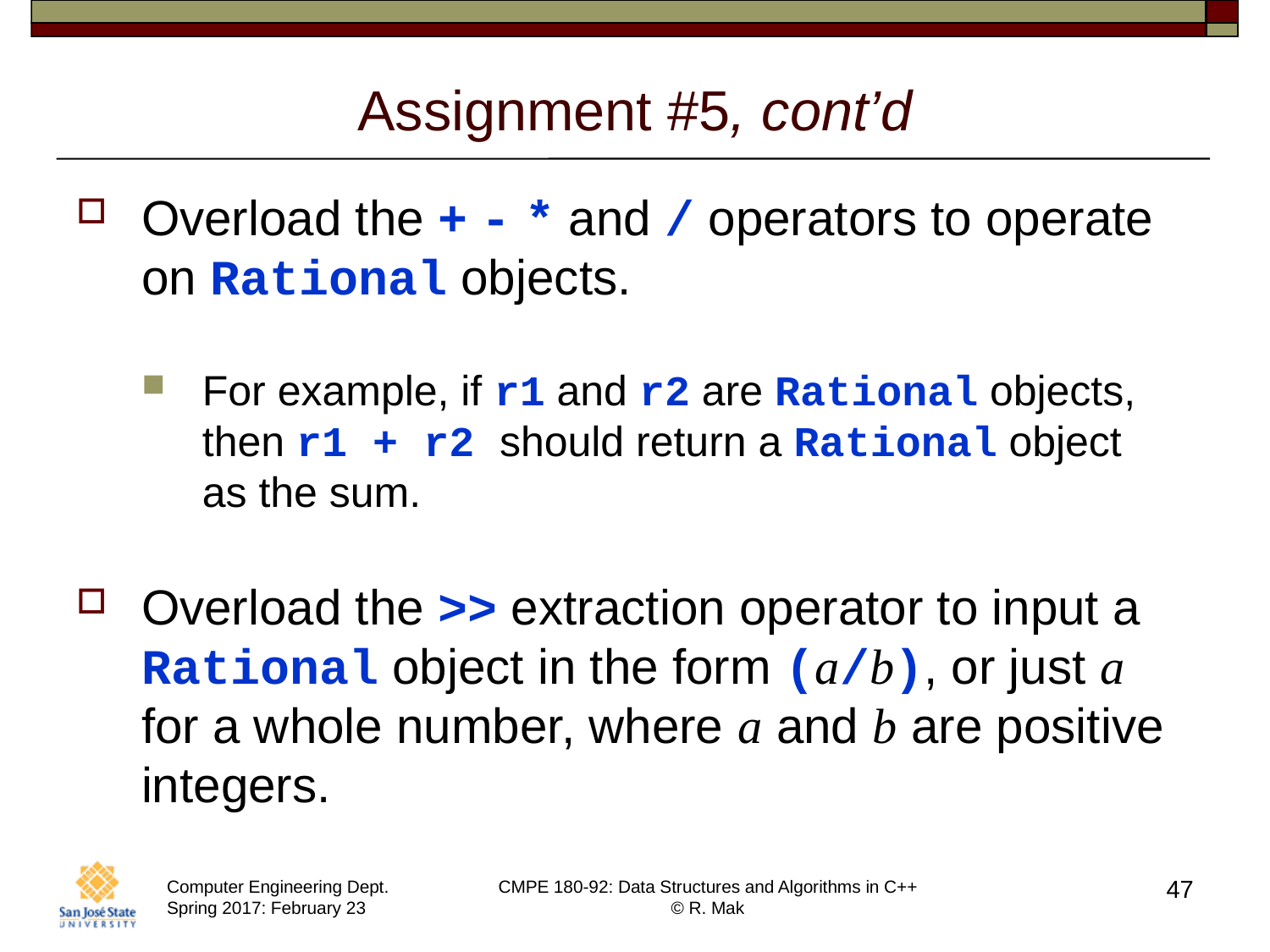

# Assignment #5, cont’d
Overload the + - * and / operators to operate on Rational objects.

For example, if r1 and r2 are Rational objects, then r1 + r2 should return a Rational object
as the sum.

Overload the >> extraction operator to input a Rational object in the form (a/b), or just a for a whole number, where a and b are positive integers.
47